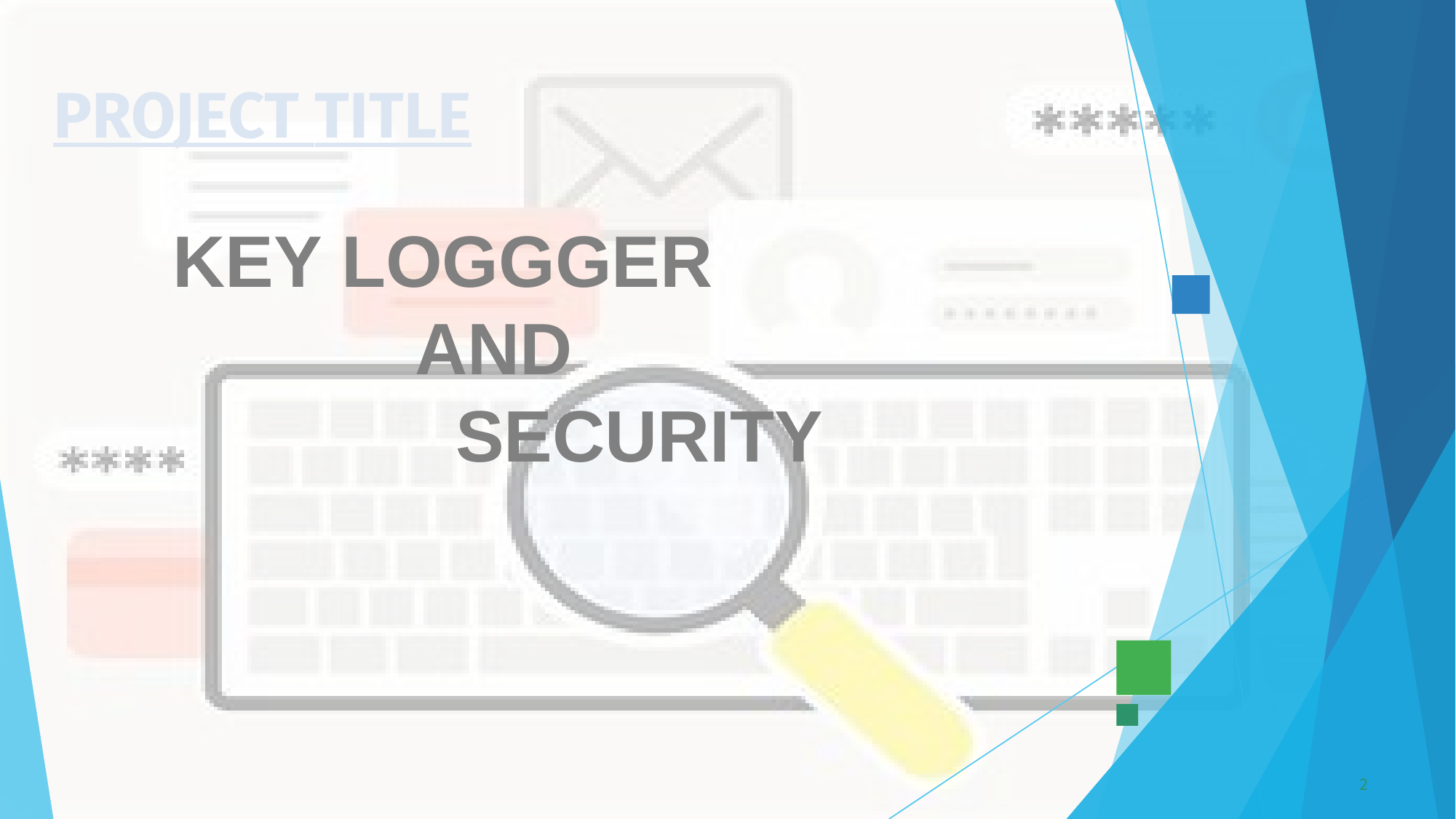

# PROJECT TITLE
KEY LOGGGER
            AND
              SECURITY

2